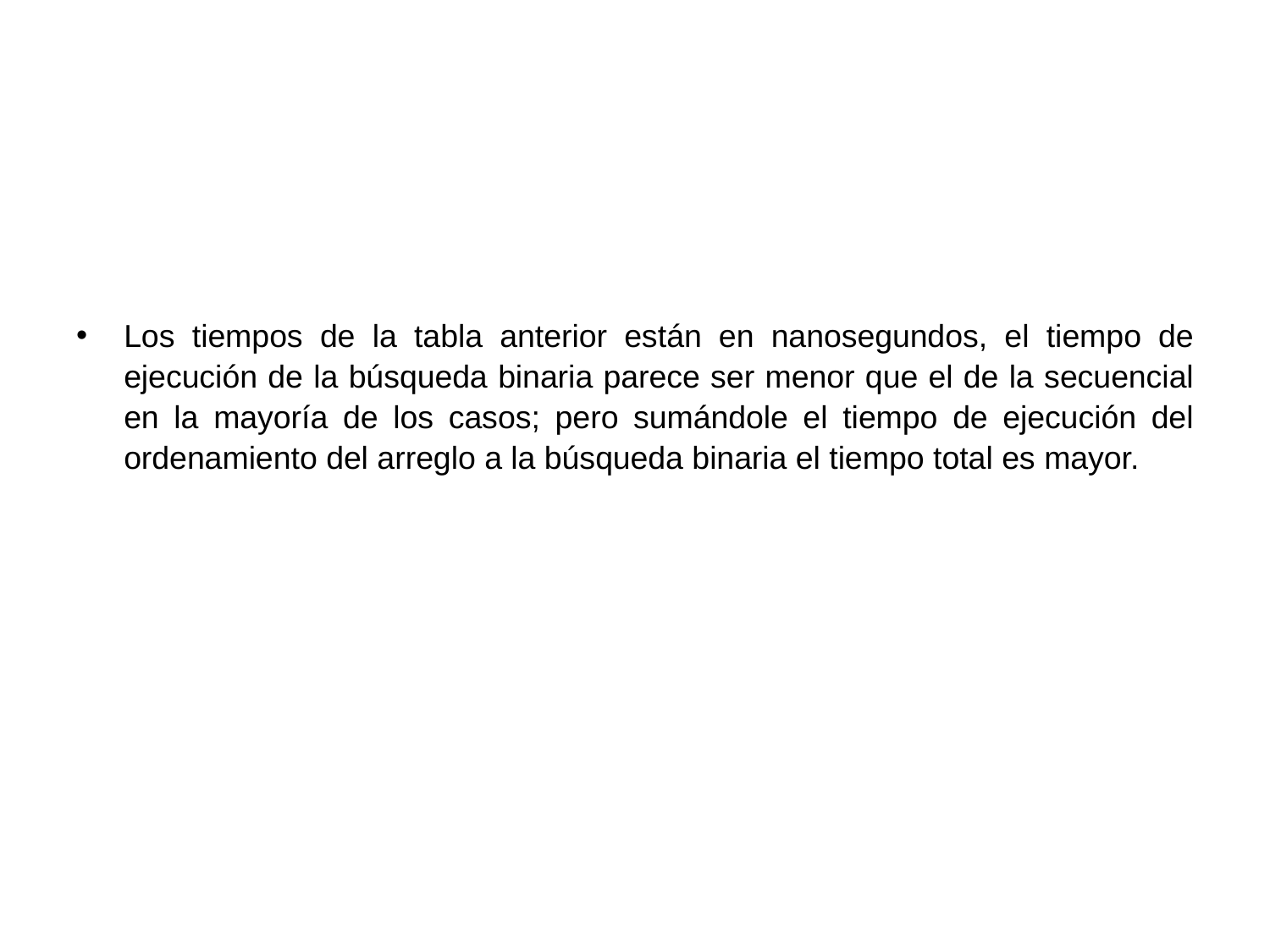

Los tiempos de la tabla anterior están en nanosegundos, el tiempo de ejecución de la búsqueda binaria parece ser menor que el de la secuencial en la mayoría de los casos; pero sumándole el tiempo de ejecución del ordenamiento del arreglo a la búsqueda binaria el tiempo total es mayor.